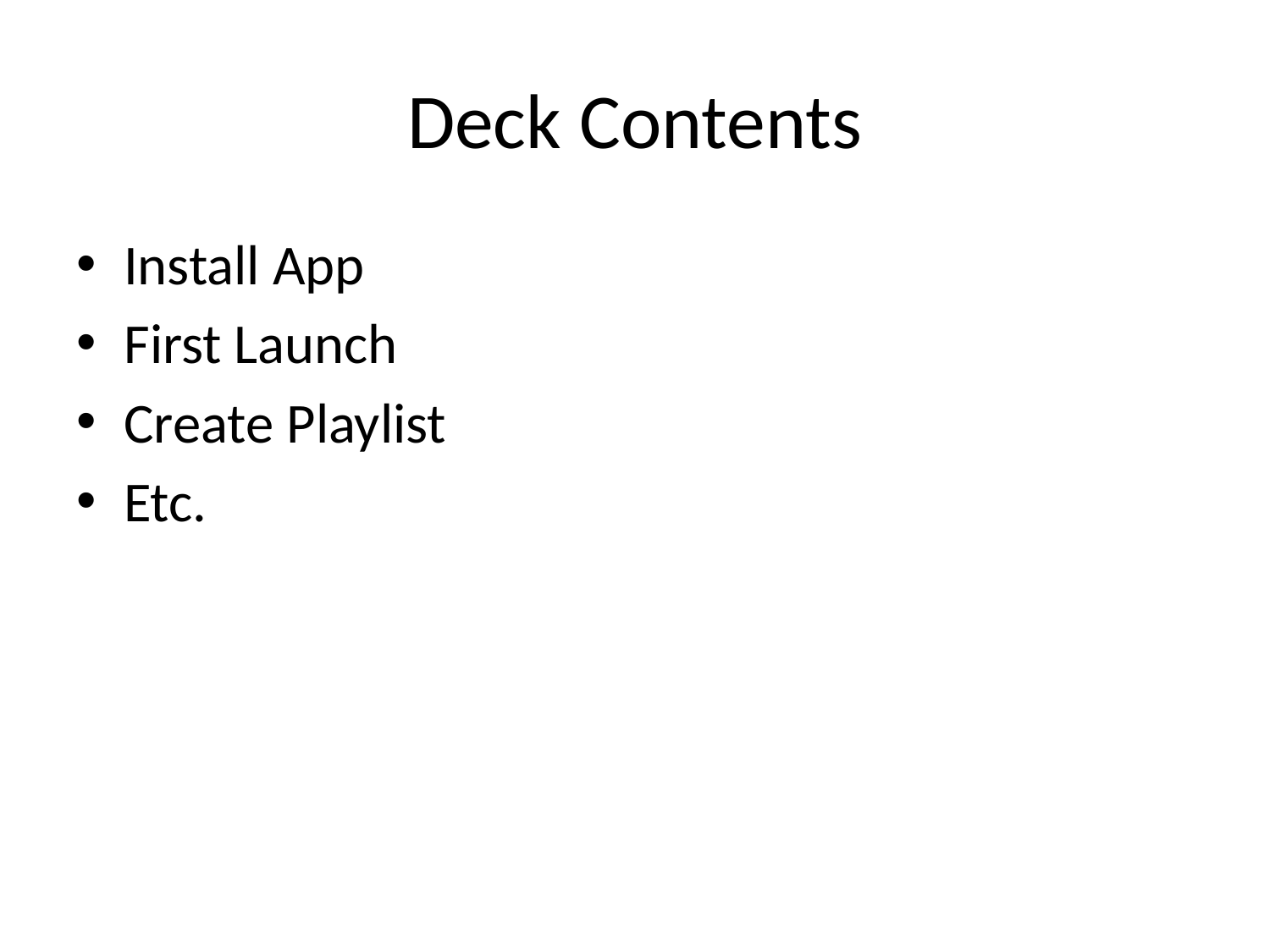

# Deck Contents
Install App
First Launch
Create Playlist
Etc.